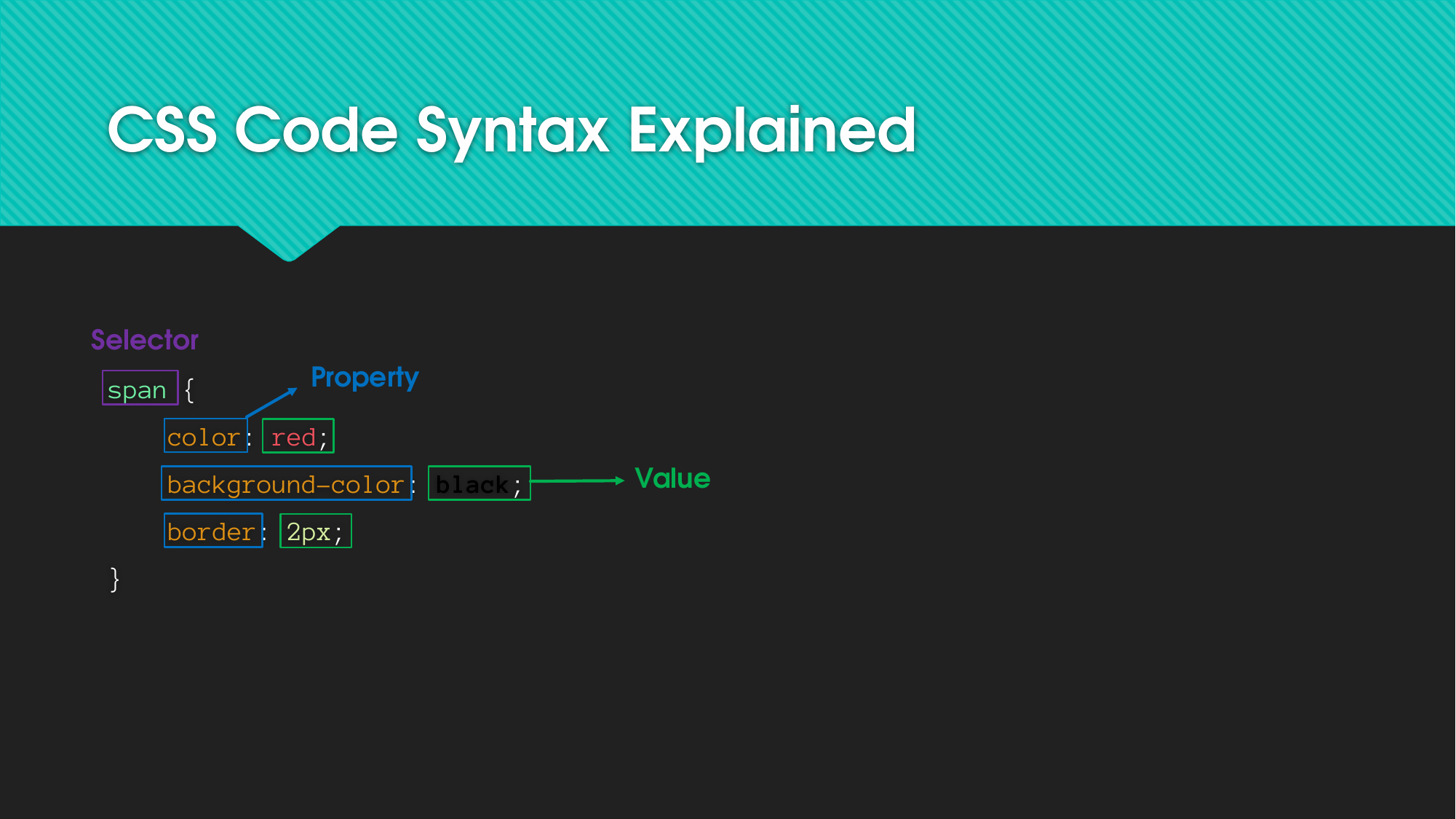

# CSS Code Syntax Explained
span {
    color: red;
    background-color: black;
    border: 2px;
}
Selector
Property

Value